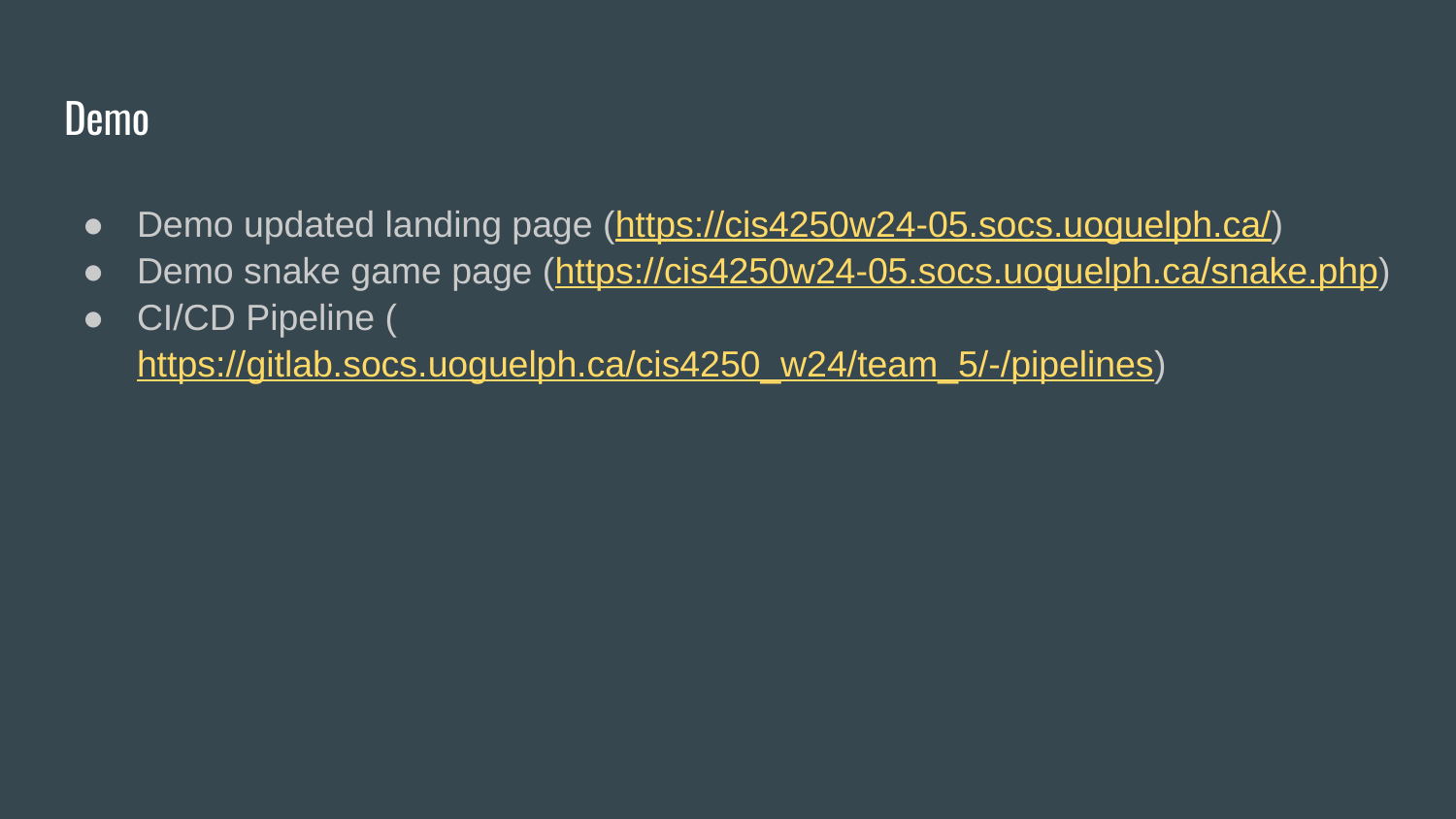

# Demo
Demo updated landing page (https://cis4250w24-05.socs.uoguelph.ca/)
Demo snake game page (https://cis4250w24-05.socs.uoguelph.ca/snake.php)
CI/CD Pipeline (https://gitlab.socs.uoguelph.ca/cis4250_w24/team_5/-/pipelines)